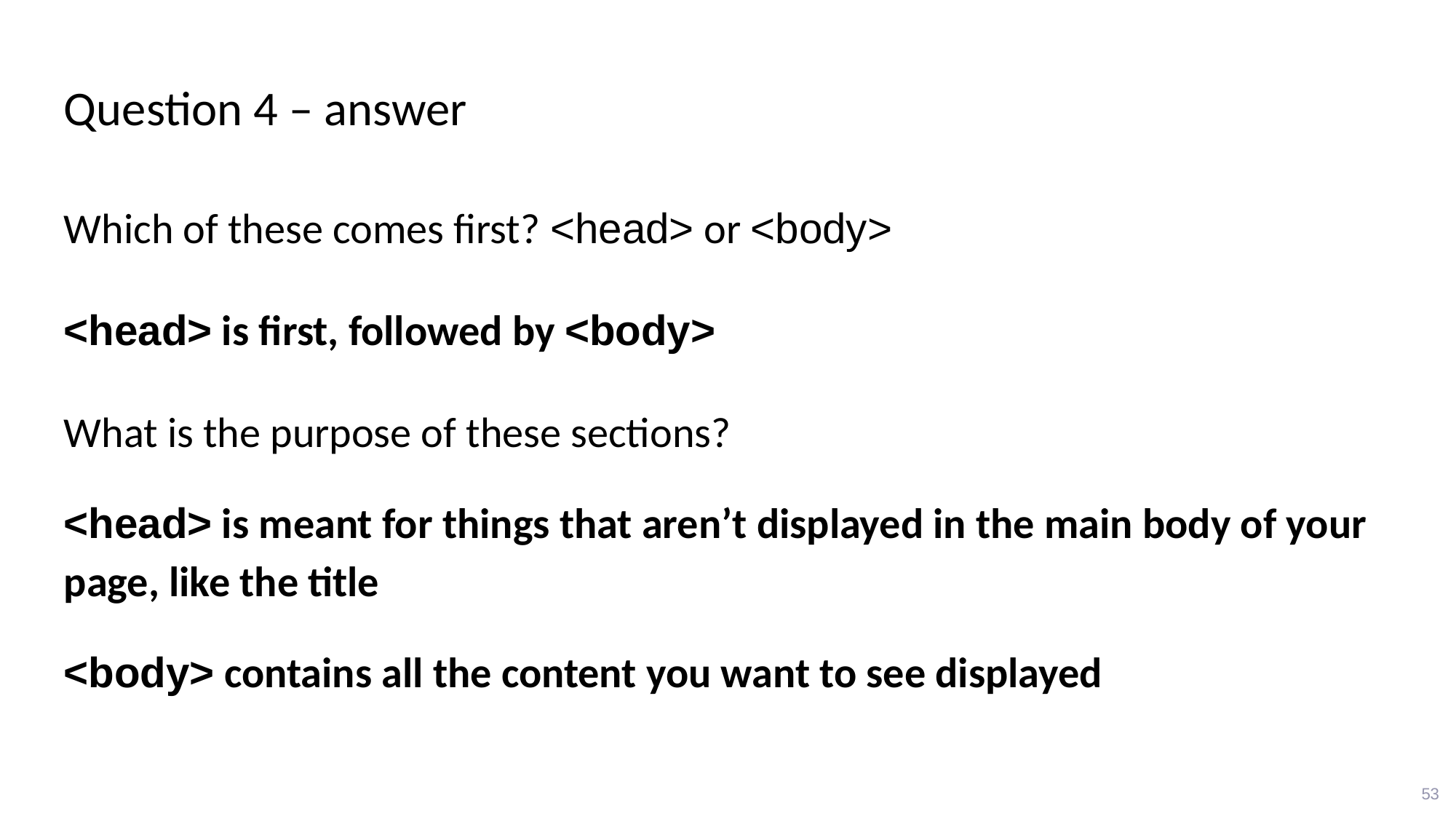

# Question 4 – answer
Which of these comes first? <head> or <body>

<head> is first, followed by <body>

What is the purpose of these sections?
<head> is meant for things that aren’t displayed in the main body of your page, like the title
<body> contains all the content you want to see displayed

53